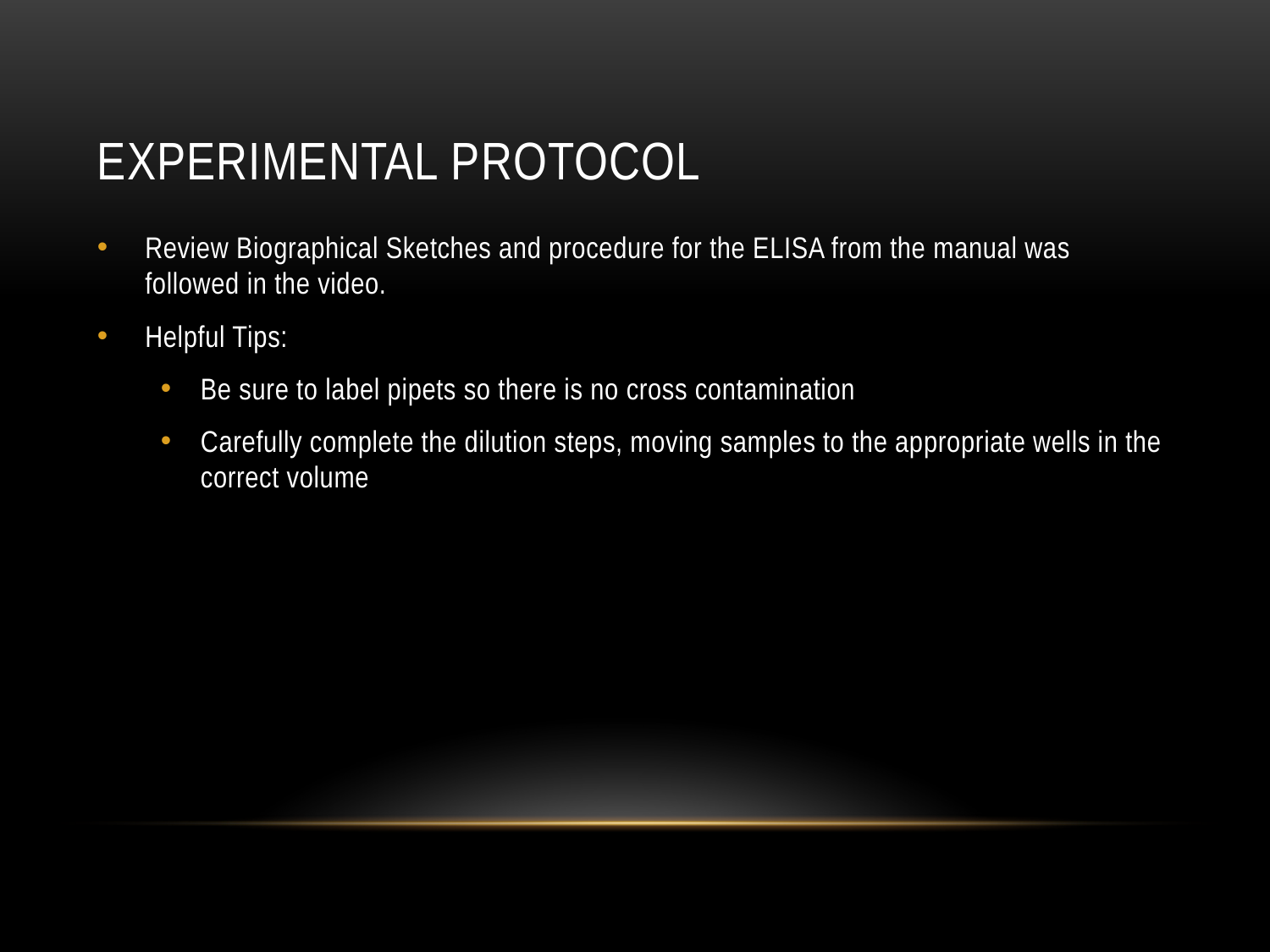

# Experimental Protocol
Review Biographical Sketches and procedure for the ELISA from the manual was followed in the video.
Helpful Tips:
Be sure to label pipets so there is no cross contamination
Carefully complete the dilution steps, moving samples to the appropriate wells in the correct volume